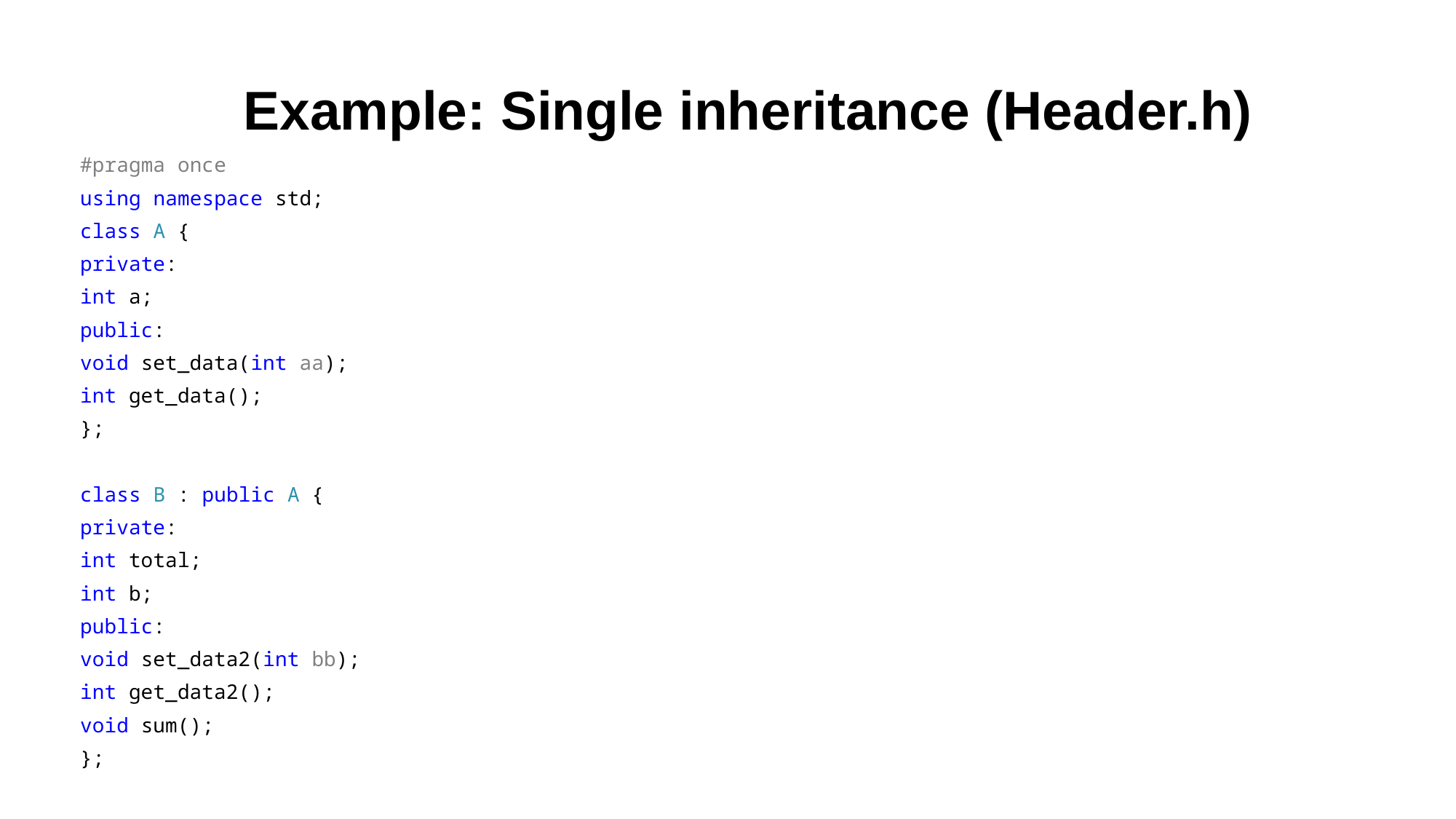

Example: Single inheritance (Header.h)

#pragma once
using namespace std;
class A {
private:
int a;
public:
void set_data(int aa);
int get_data();
};

class B : public A {
private:
int total;
int b;
public:
void set_data2(int bb);
int get_data2();
void sum();
};